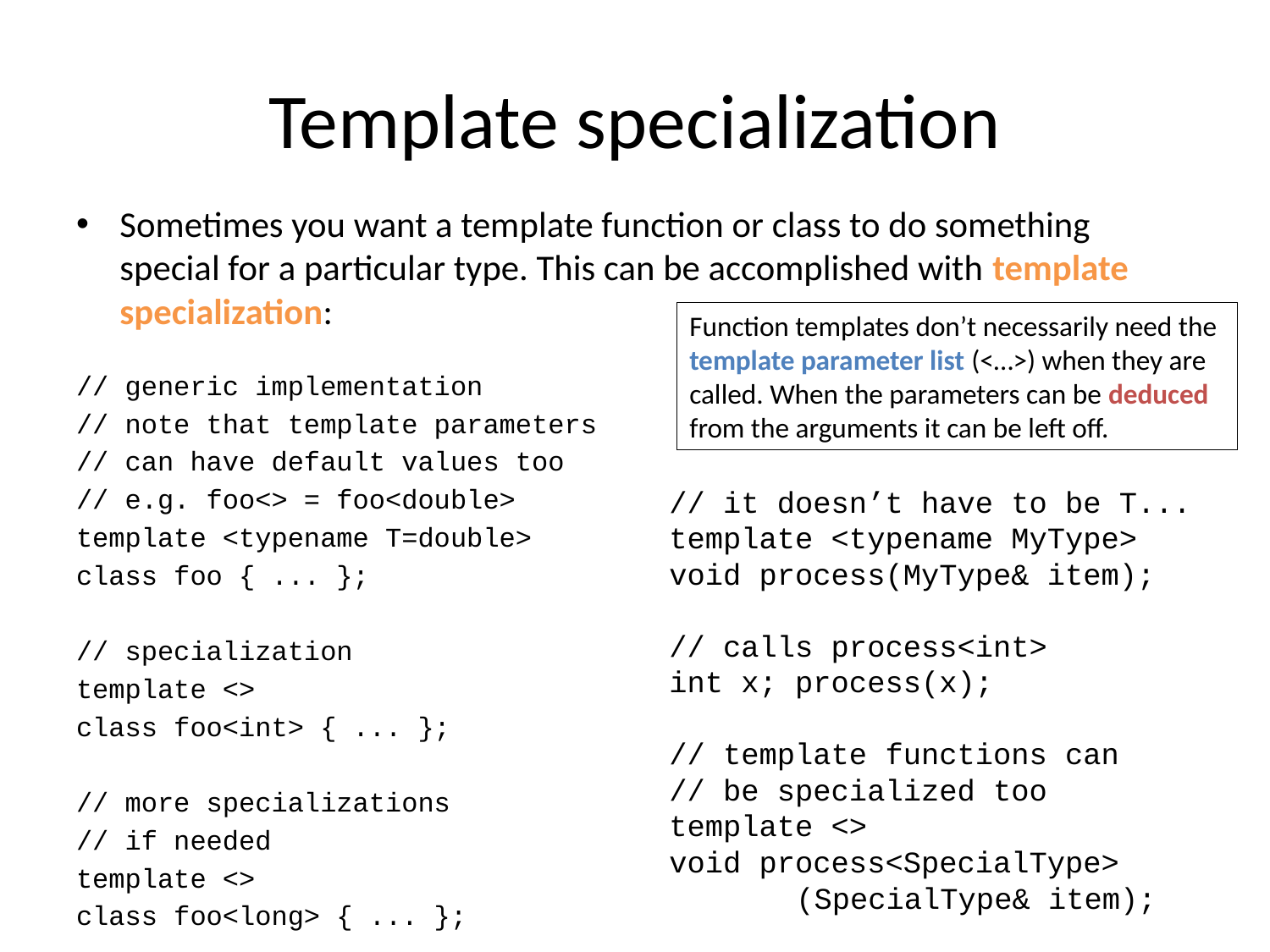

# Template specialization
Sometimes you want a template function or class to do something special for a particular type. This can be accomplished with template specialization:

// generic implementation
// note that template parameters
// can have default values too
// e.g. foo<> = foo<double>
template <typename T=double>
class foo { ... };

// specialization
template <>
class foo<int> { ... };

// more specializations
// if needed
template <>
class foo<long> { ... };
Function templates don’t necessarily need the template parameter list (<…>) when they are called. When the parameters can be deduced from the arguments it can be left off.
// it doesn’t have to be T...
template <typename MyType>
void process(MyType& item);

// calls process<int>
int x; process(x);

// template functions can
// be specialized too
template <>
void process<SpecialType>
	(SpecialType& item);